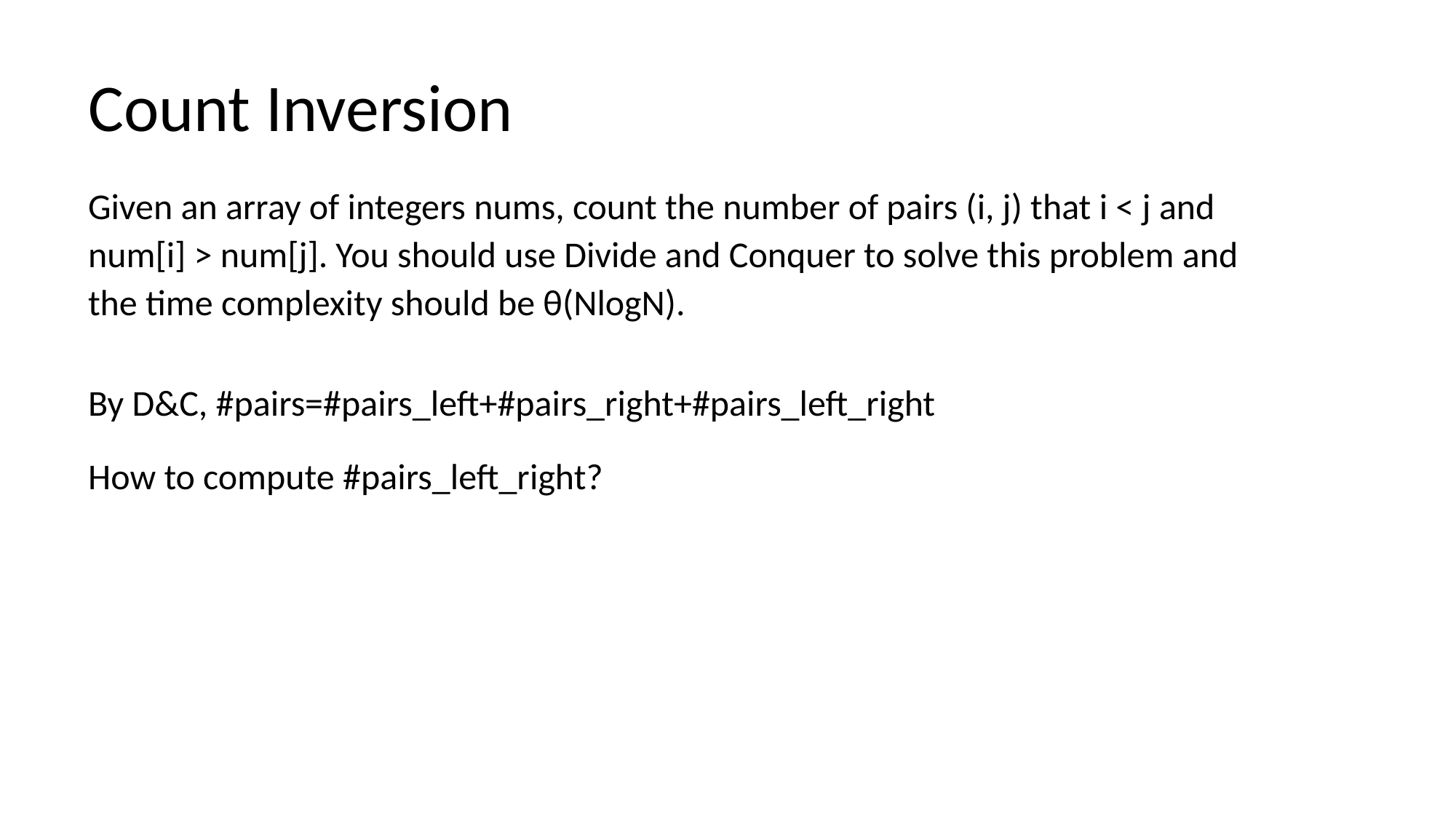

# Count Inversion
Given an array of integers nums, count the number of pairs (i, j) that i < j and num[i] > num[j]. You should use Divide and Conquer to solve this problem and the time complexity should be θ(NlogN).
By D&C, #pairs=#pairs_left+#pairs_right+#pairs_left_right
How to compute #pairs_left_right?